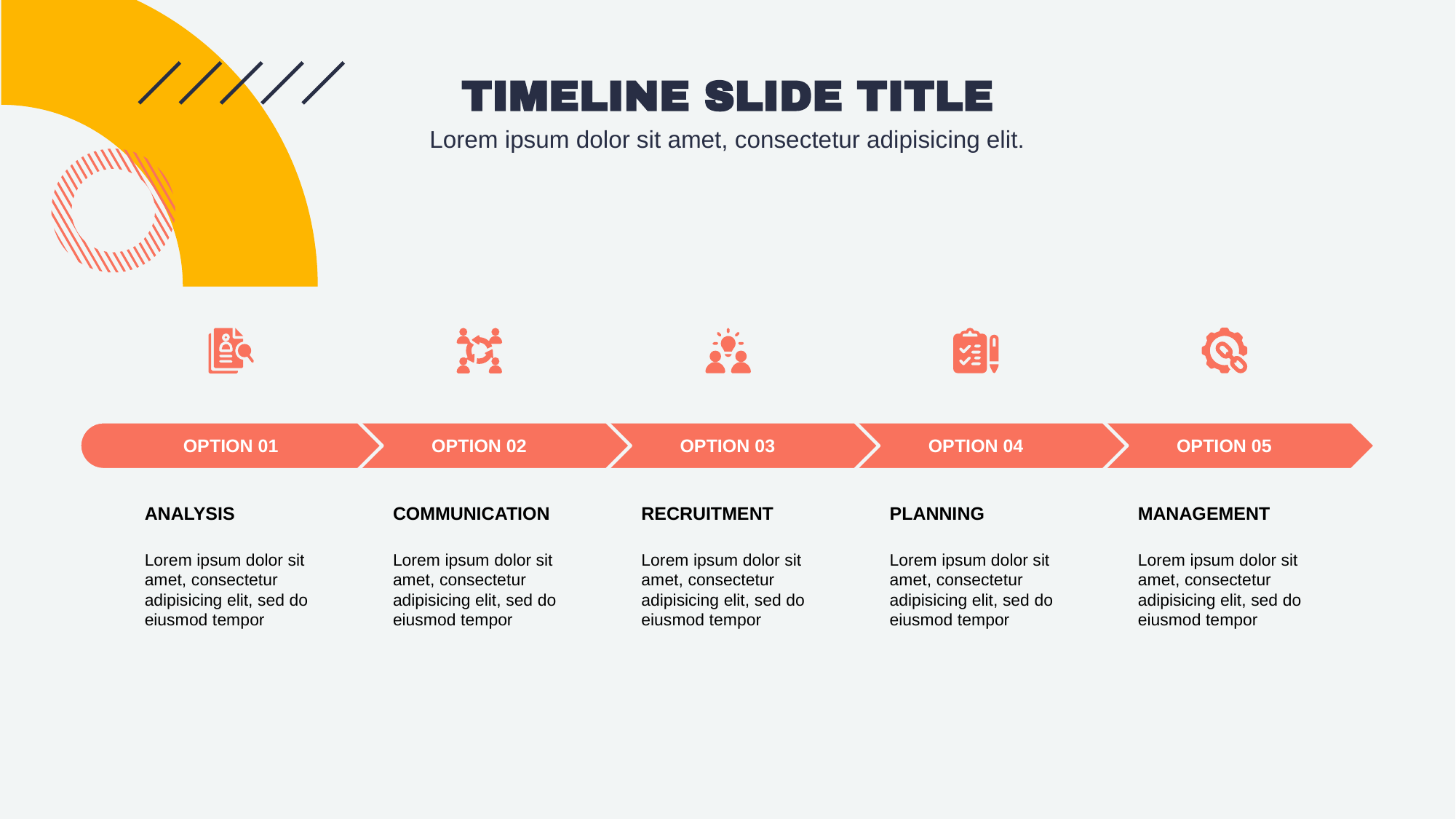

TIMELINE SLIDE TITLE
Lorem ipsum dolor sit amet, consectetur adipisicing elit.

OPTION 01
OPTION 02
OPTION 03
OPTION 04
OPTION 05
ANALYSIS
COMMUNICATION
RECRUITMENT
PLANNING
MANAGEMENT
Lorem ipsum dolor sit amet, consectetur adipisicing elit, sed do eiusmod tempor
Lorem ipsum dolor sit amet, consectetur adipisicing elit, sed do eiusmod tempor
Lorem ipsum dolor sit amet, consectetur adipisicing elit, sed do eiusmod tempor
Lorem ipsum dolor sit amet, consectetur adipisicing elit, sed do eiusmod tempor
Lorem ipsum dolor sit amet, consectetur adipisicing elit, sed do eiusmod tempor